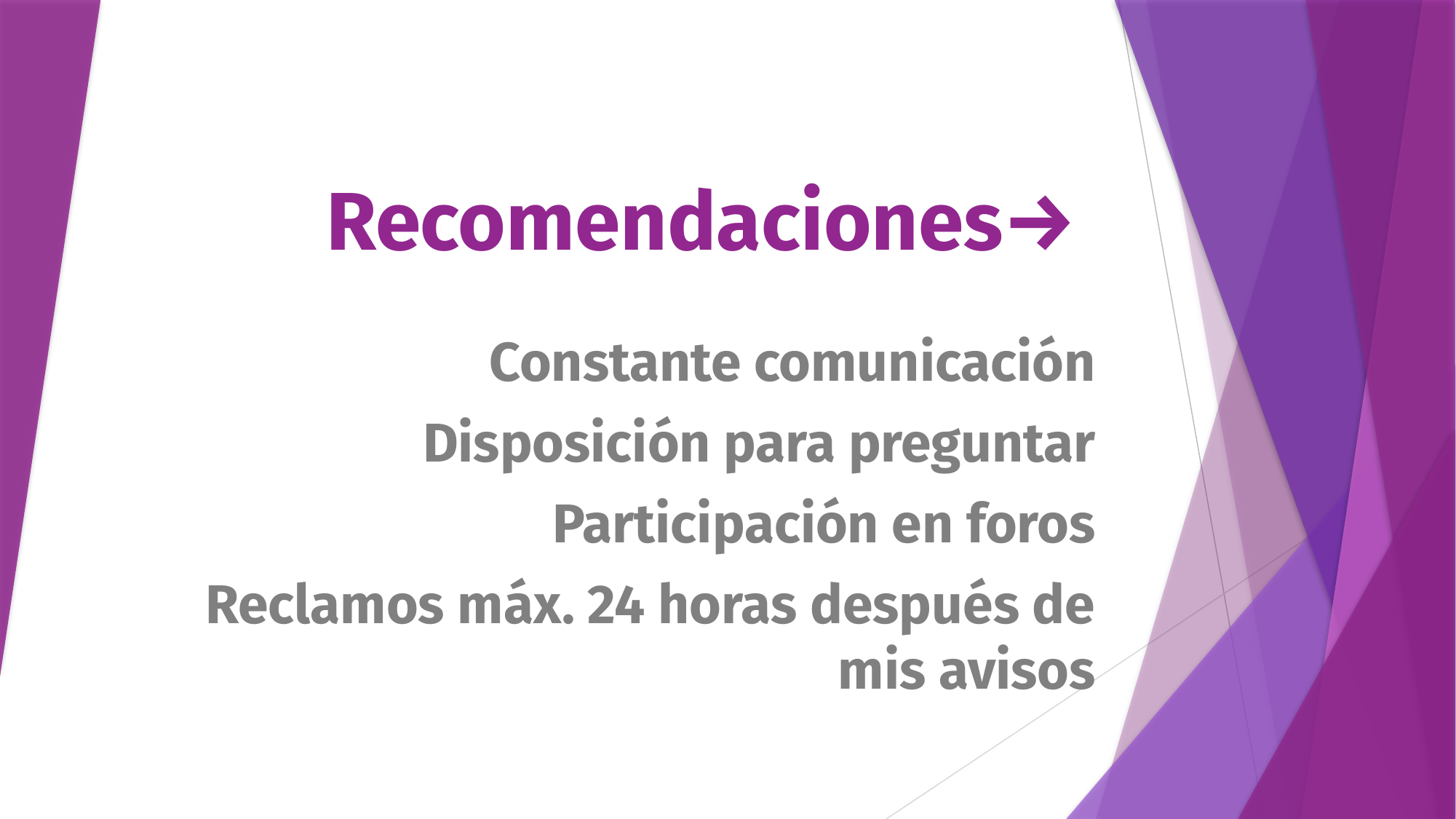

# Recomendaciones→
Constante comunicación
Disposición para preguntar
Participación en foros
Reclamos máx. 24 horas después de mis avisos